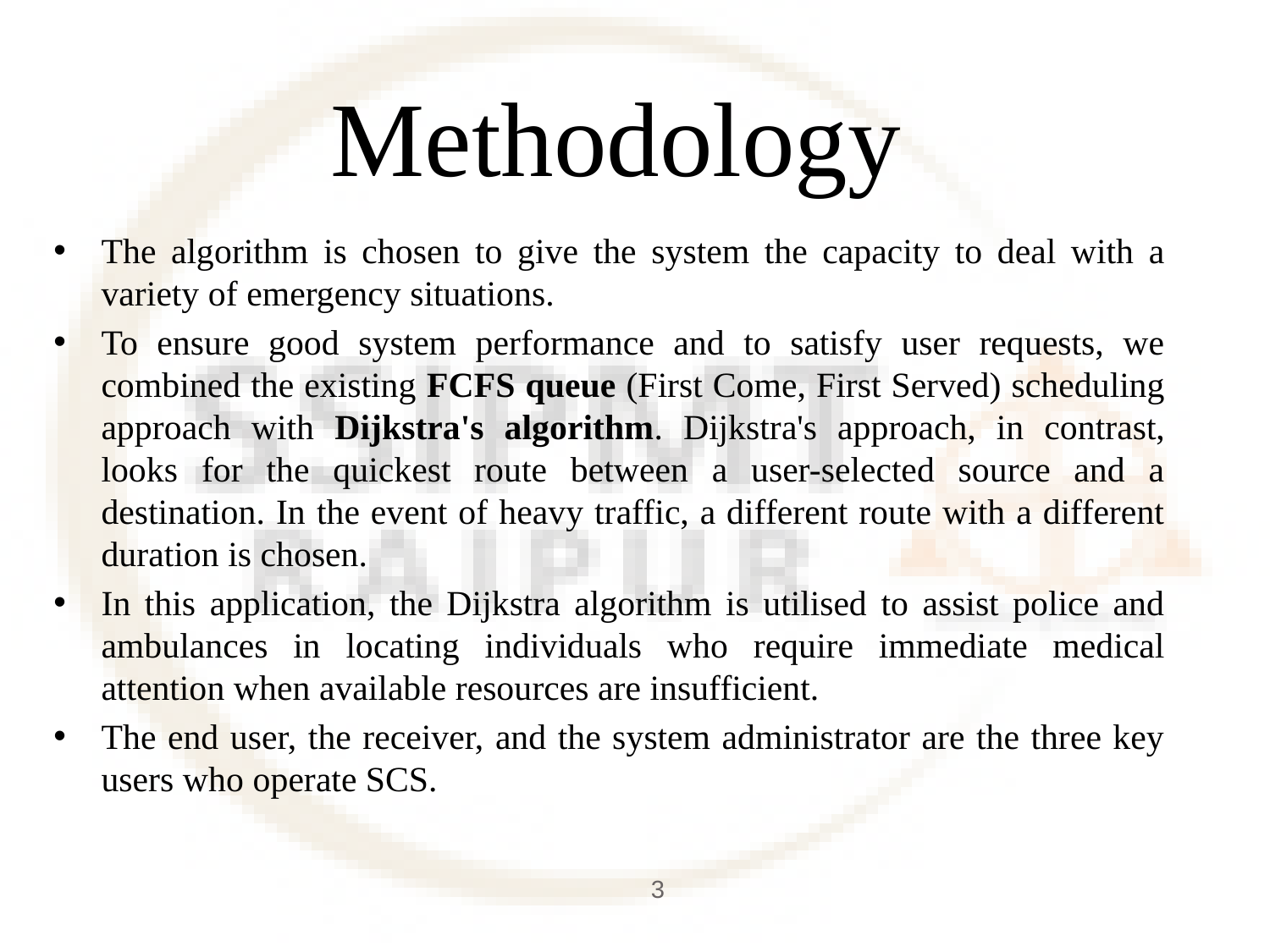

# Methodology
The algorithm is chosen to give the system the capacity to deal with a variety of emergency situations.
To ensure good system performance and to satisfy user requests, we combined the existing FCFS queue (First Come, First Served) scheduling approach with Dijkstra's algorithm. Dijkstra's approach, in contrast, looks for the quickest route between a user-selected source and a destination. In the event of heavy traffic, a different route with a different duration is chosen.
In this application, the Dijkstra algorithm is utilised to assist police and ambulances in locating individuals who require immediate medical attention when available resources are insufficient.
The end user, the receiver, and the system administrator are the three key users who operate SCS.

3